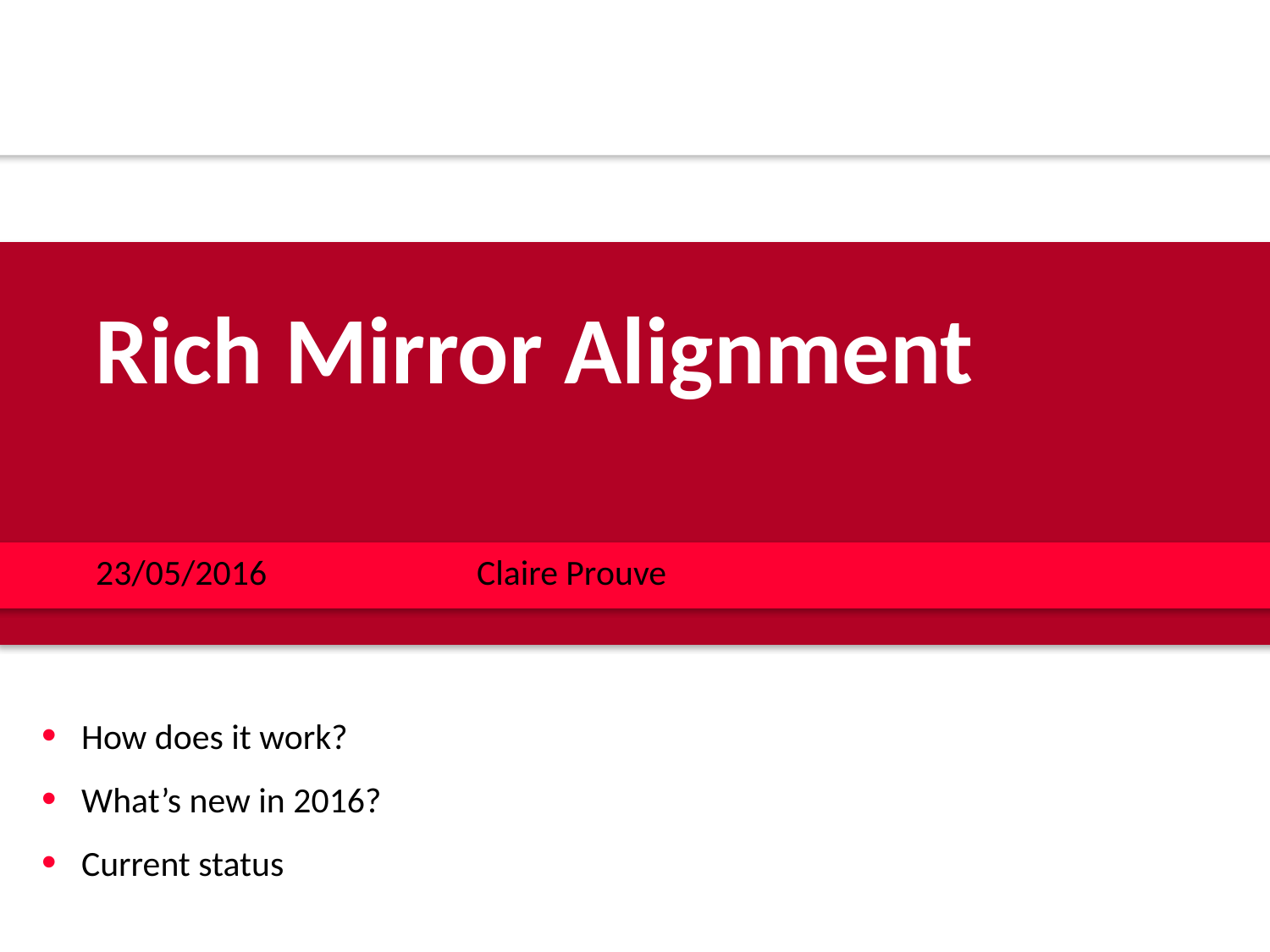

Rich Mirror Alignment

23/05/2016		Claire Prouve
How does it work?
What’s new in 2016?
Current status